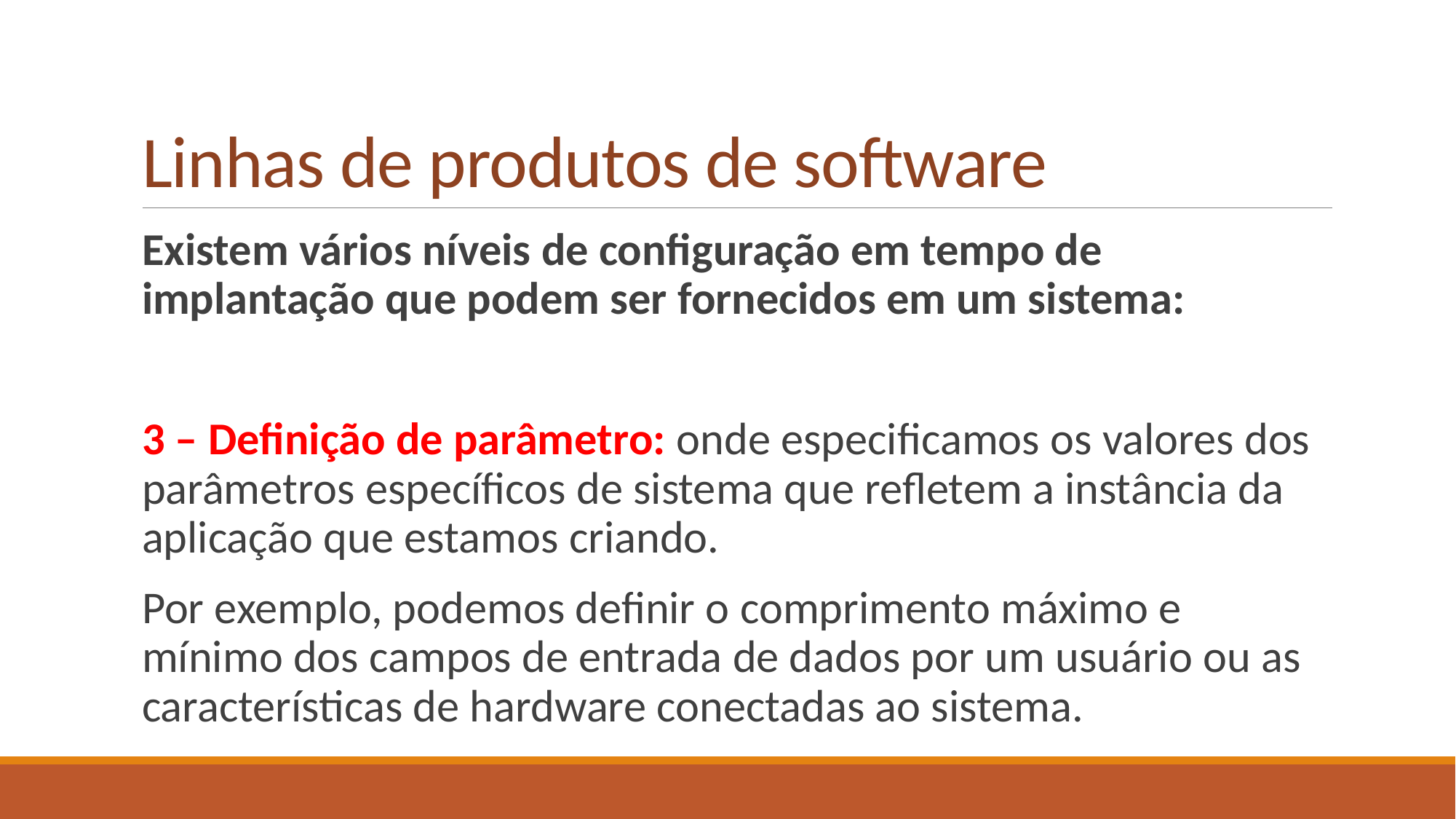

# Linhas de produtos de software
Existem vários níveis de configuração em tempo de implantação que podem ser fornecidos em um sistema:

3 – Definição de parâmetro: onde especificamos os valores dos parâmetros específicos de sistema que refletem a instância da aplicação que estamos criando.
Por exemplo, podemos definir o comprimento máximo e mínimo dos campos de entrada de dados por um usuário ou as características de hardware conectadas ao sistema.